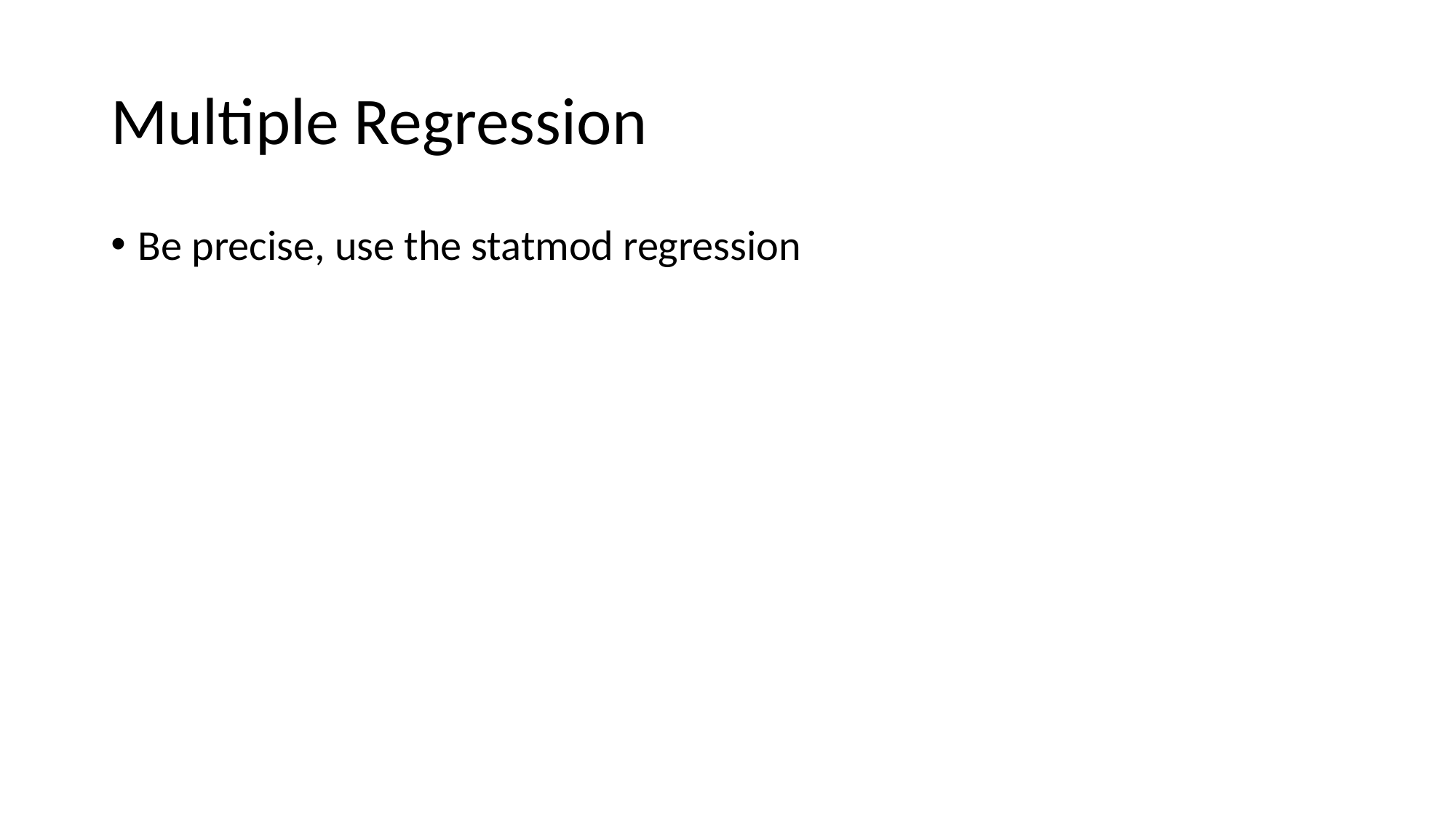

# Multiple Regression
Be precise, use the statmod regression